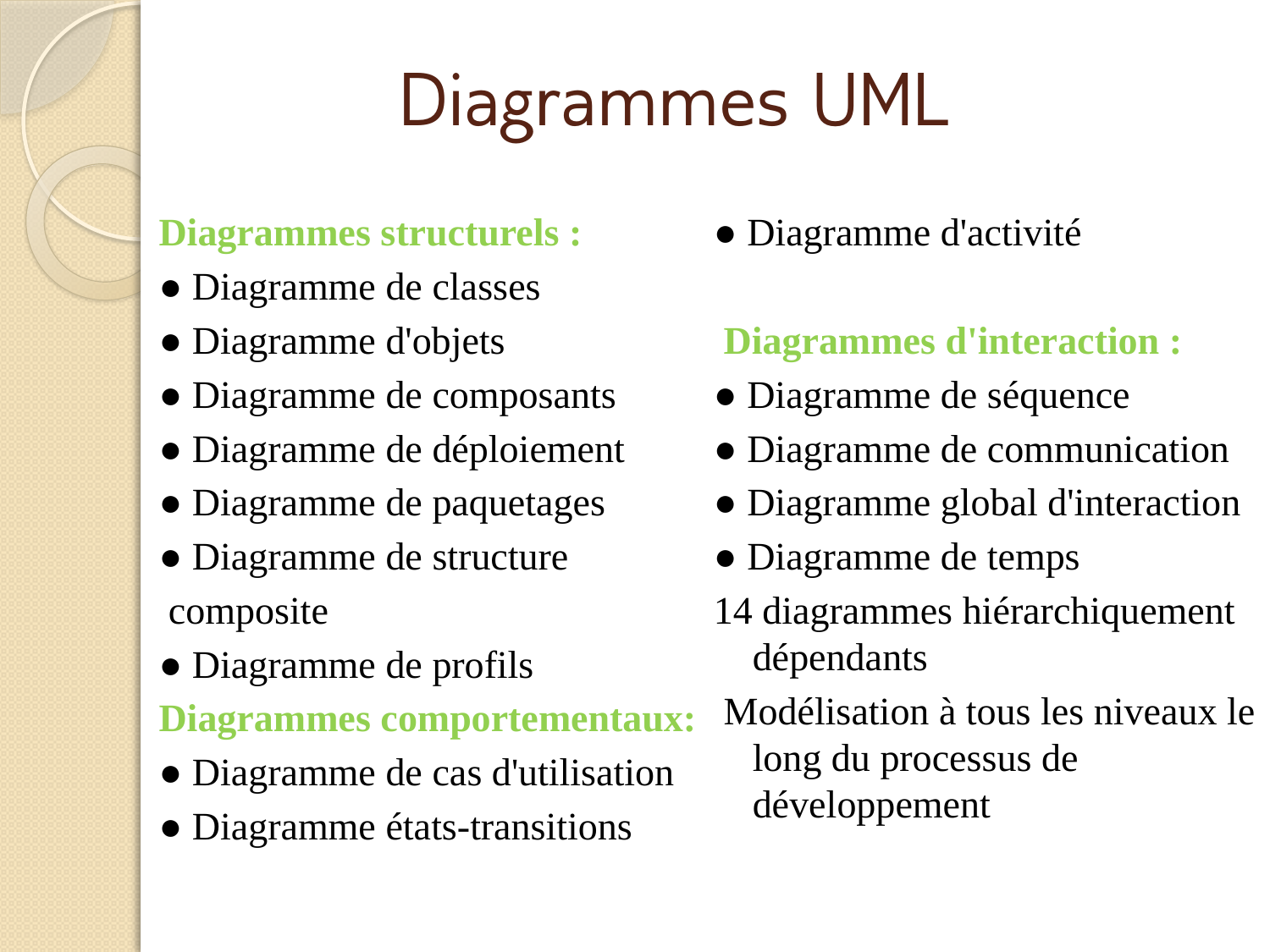

# Diagrammes UML
Diagrammes structurels :
● Diagramme de classes
● Diagramme d'objets
● Diagramme de composants
● Diagramme de déploiement
● Diagramme de paquetages
● Diagramme de structure
 composite
● Diagramme de profils
Diagrammes comportementaux:
● Diagramme de cas d'utilisation
● Diagramme états-transitions
● Diagramme d'activité

 Diagrammes d'interaction :
● Diagramme de séquence
● Diagramme de communication
● Diagramme global d'interaction
● Diagramme de temps
14 diagrammes hiérarchiquement dépendants
 Modélisation à tous les niveaux le long du processus de  développement